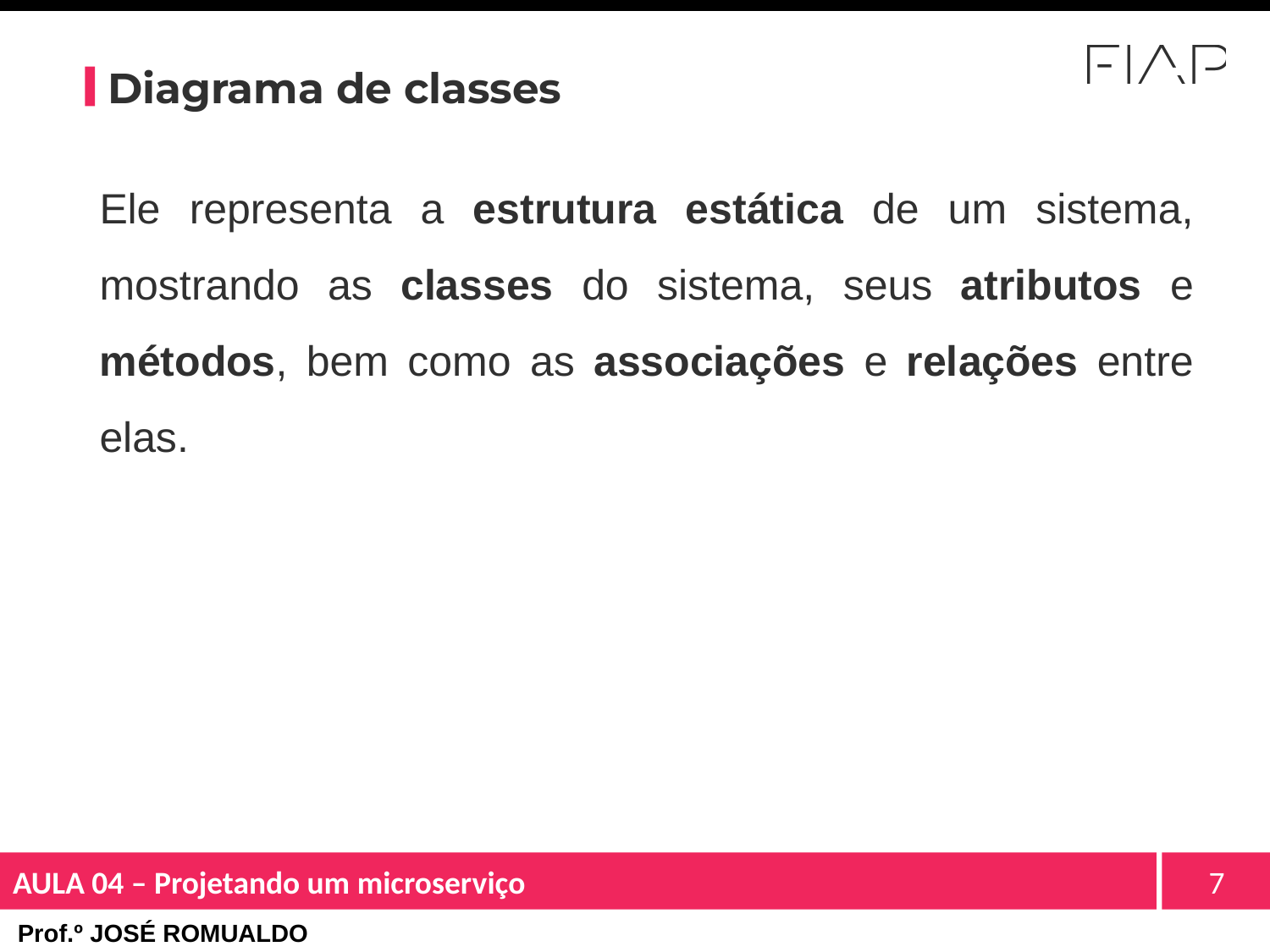

# Diagrama de classes
Ele representa a estrutura estática de um sistema, mostrando as classes do sistema, seus atributos e métodos, bem como as associações e relações entre elas.